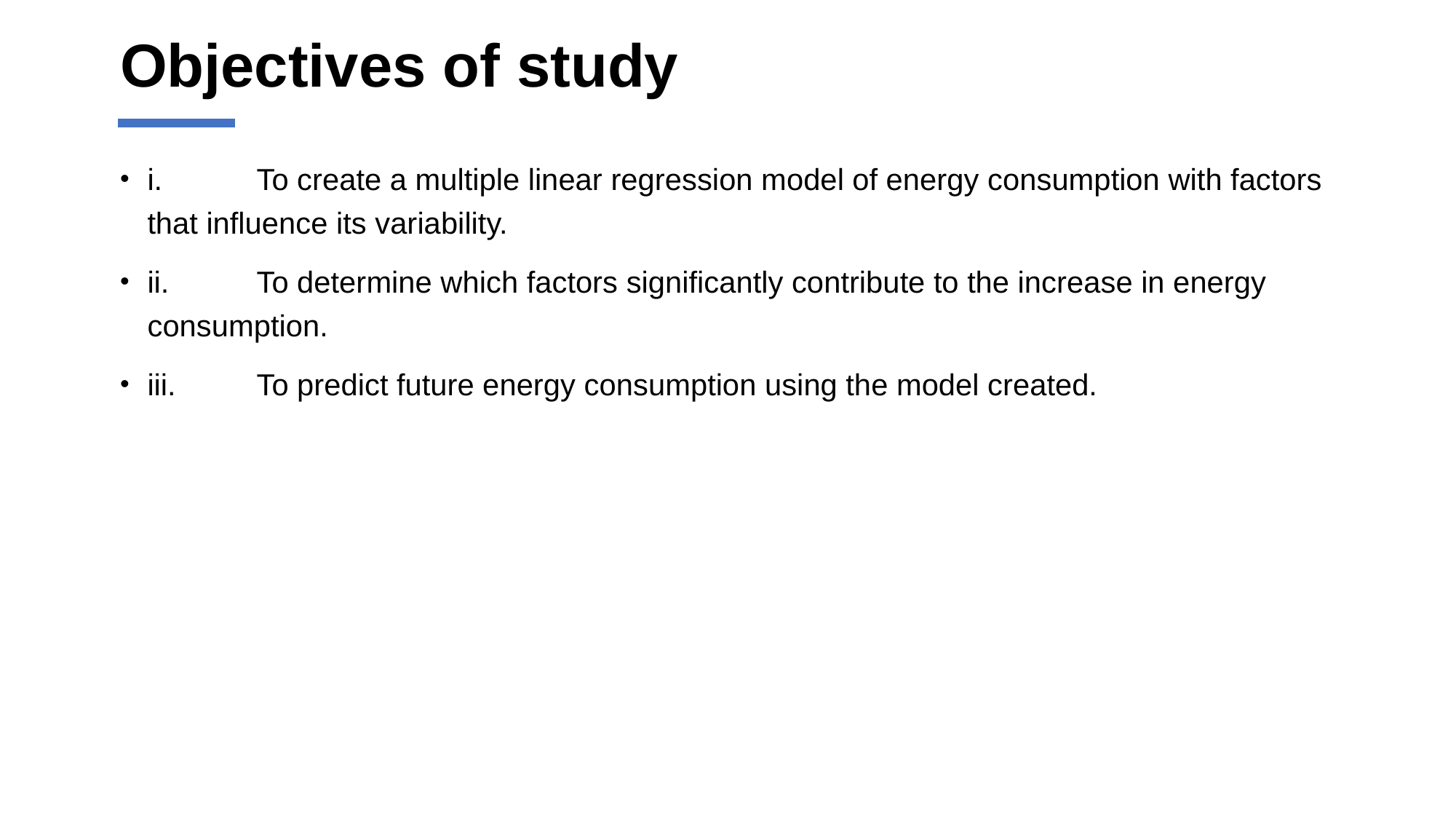

# Objectives of study
i.	To create a multiple linear regression model of energy consumption with factors that influence its variability.
ii.	To determine which factors significantly contribute to the increase in energy consumption.
iii.	To predict future energy consumption using the model created.